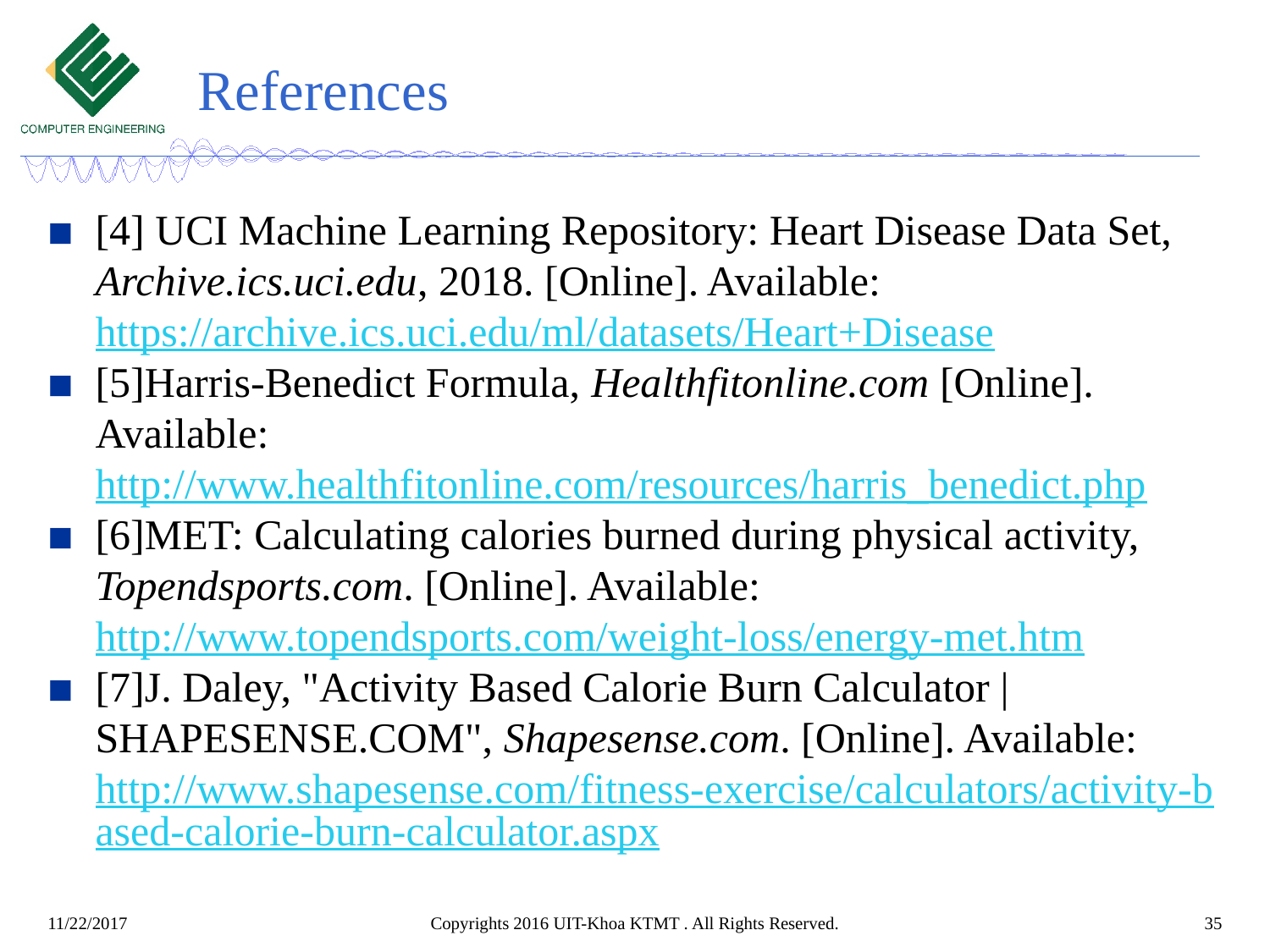

# References
[4] UCI Machine Learning Repository: Heart Disease Data Set, Archive.ics.uci.edu, 2018. [Online]. Available: https://archive.ics.uci.edu/ml/datasets/Heart+Disease
[5]Harris-Benedict Formula, Healthfitonline.com [Online]. Available: http://www.healthfitonline.com/resources/harris_benedict.php
[6]MET: Calculating calories burned during physical activity, Topendsports.com. [Online]. Available: http://www.topendsports.com/weight-loss/energy-met.htm
[7]J. Daley, "Activity Based Calorie Burn Calculator | SHAPESENSE.COM", Shapesense.com. [Online]. Available: http://www.shapesense.com/fitness-exercise/calculators/activity-based-calorie-burn-calculator.aspx

Copyrights 2016 UIT-Khoa KTMT . All Rights Reserved.
35
11/22/2017